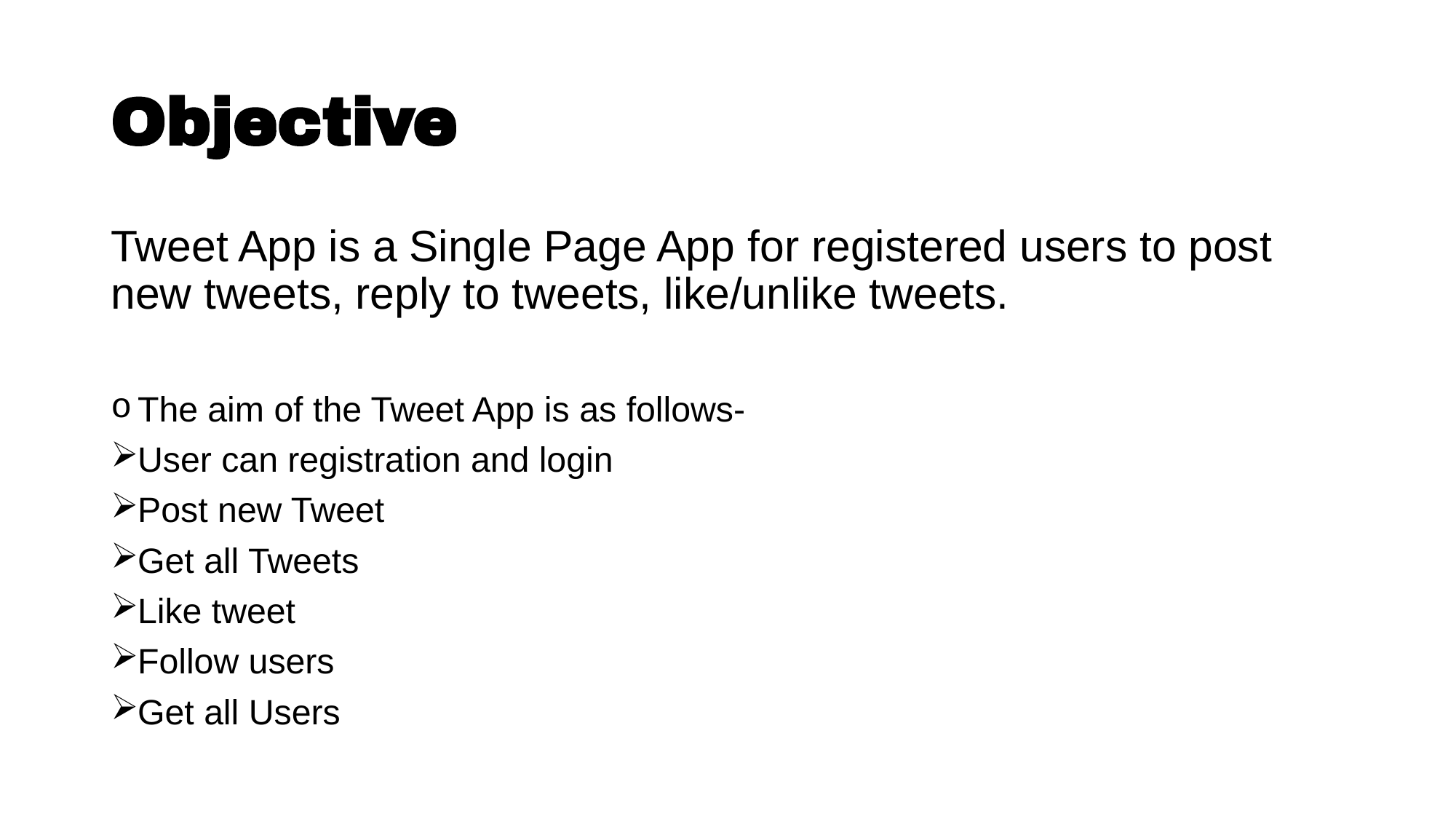

# Objective
Tweet App is a Single Page App for registered users to post new tweets, reply to tweets, like/unlike tweets.

The aim of the Tweet App is as follows-
User can registration and login
Post new Tweet
Get all Tweets
Like tweet
Follow users
Get all Users